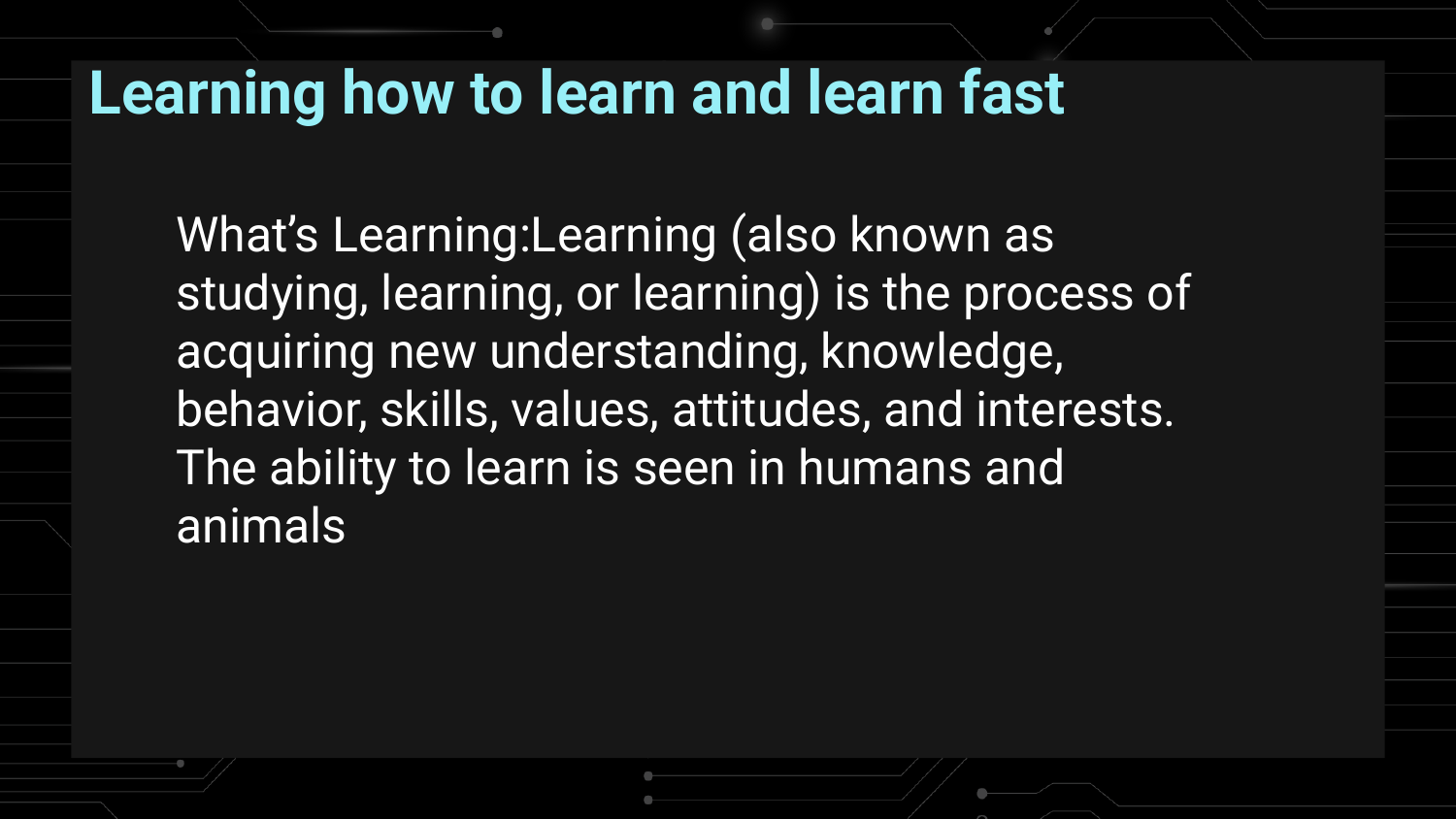

# Learning how to learn and learn fast
What’s Learning:Learning (also known as studying, learning, or learning) is the process of acquiring new understanding, knowledge, behavior, skills, values, attitudes, and interests. The ability to learn is seen in humans and animals